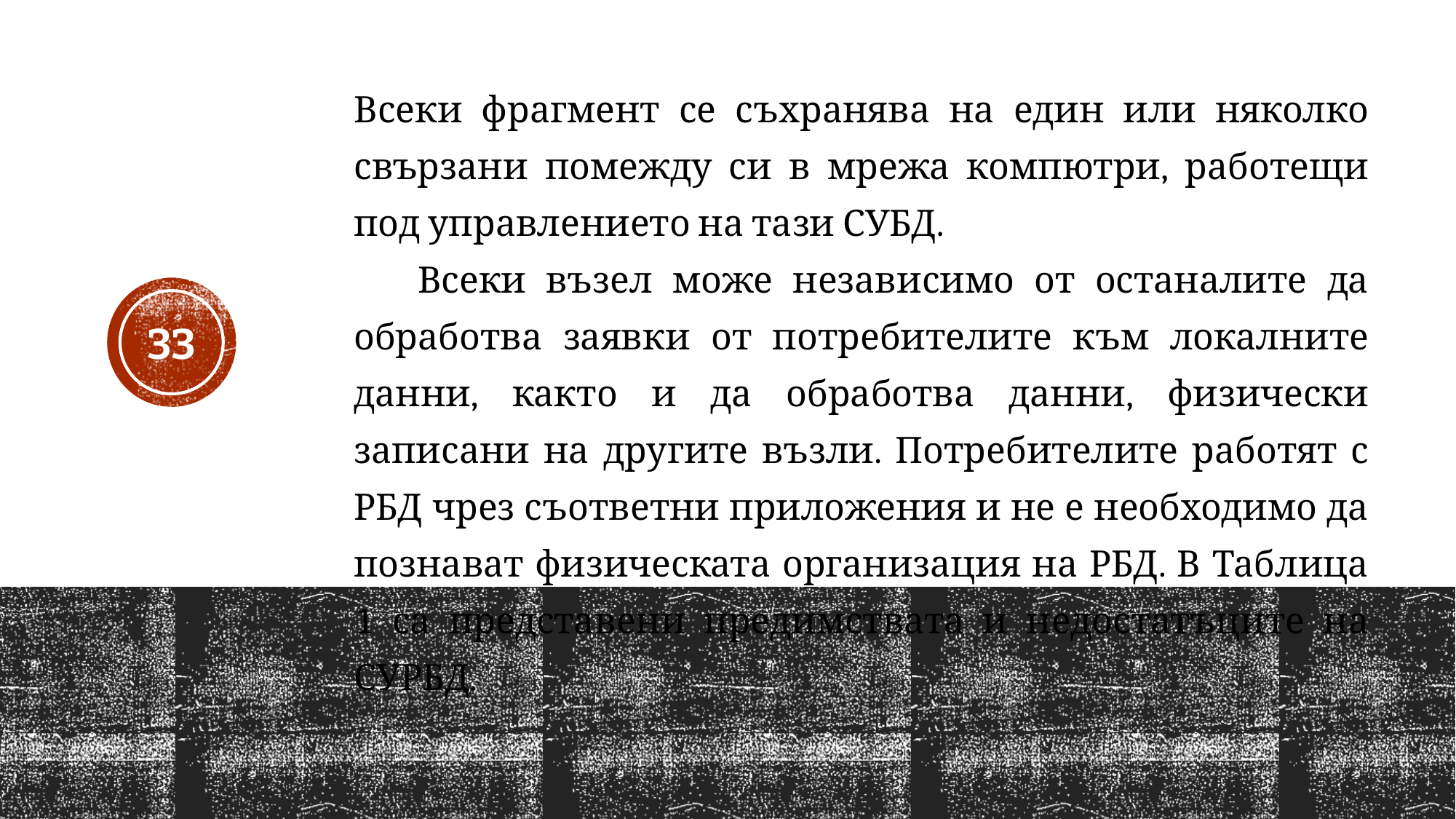

Всеки фрагмент се съхранява на един или няколко свързани помежду си в мрежа компютри, работещи под управлението на тази СУБД.
Всеки възел може независимо от останалите да обработва заявки от потребителите към локалните данни, както и да обработва данни, физически записани на другите възли. Потребителите работят с РБД чрез съответни приложения и не е необходимо да познават физическата организация на РБД. В Таблица 1 са представени предимствата и недостатъците на СУРБД.
33